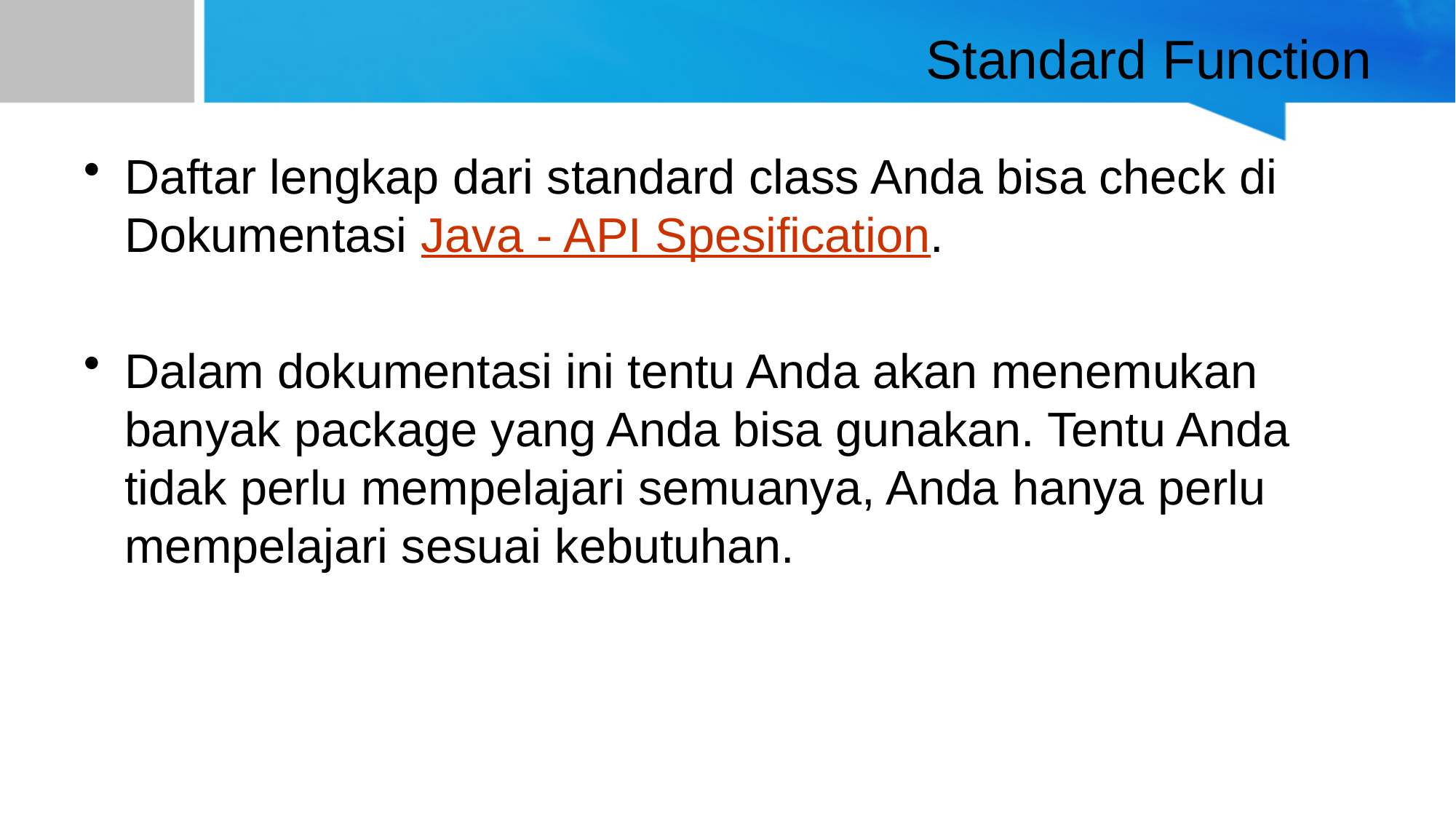

# Standard Function
Daftar lengkap dari standard class Anda bisa check di Dokumentasi Java - API Spesification.

Dalam dokumentasi ini tentu Anda akan menemukan banyak package yang Anda bisa gunakan. Tentu Anda tidak perlu mempelajari semuanya, Anda hanya perlu mempelajari sesuai kebutuhan.